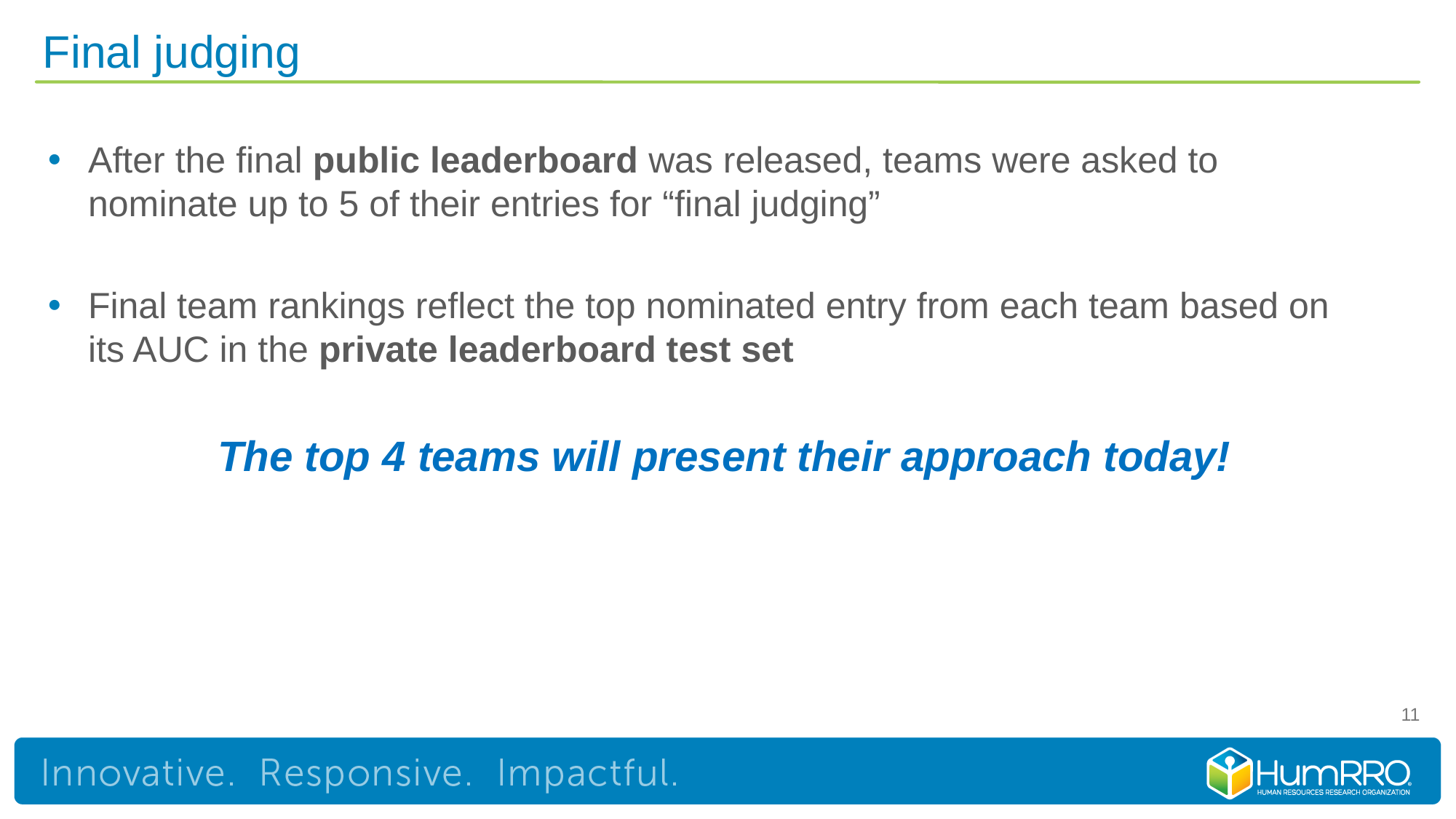

# Final judging

After the final public leaderboard was released, teams were asked to nominate up to 5 of their entries for “final judging”

Final team rankings reflect the top nominated entry from each team based on its AUC in the private leaderboard test set

   The top 4 teams will present their approach today!

11